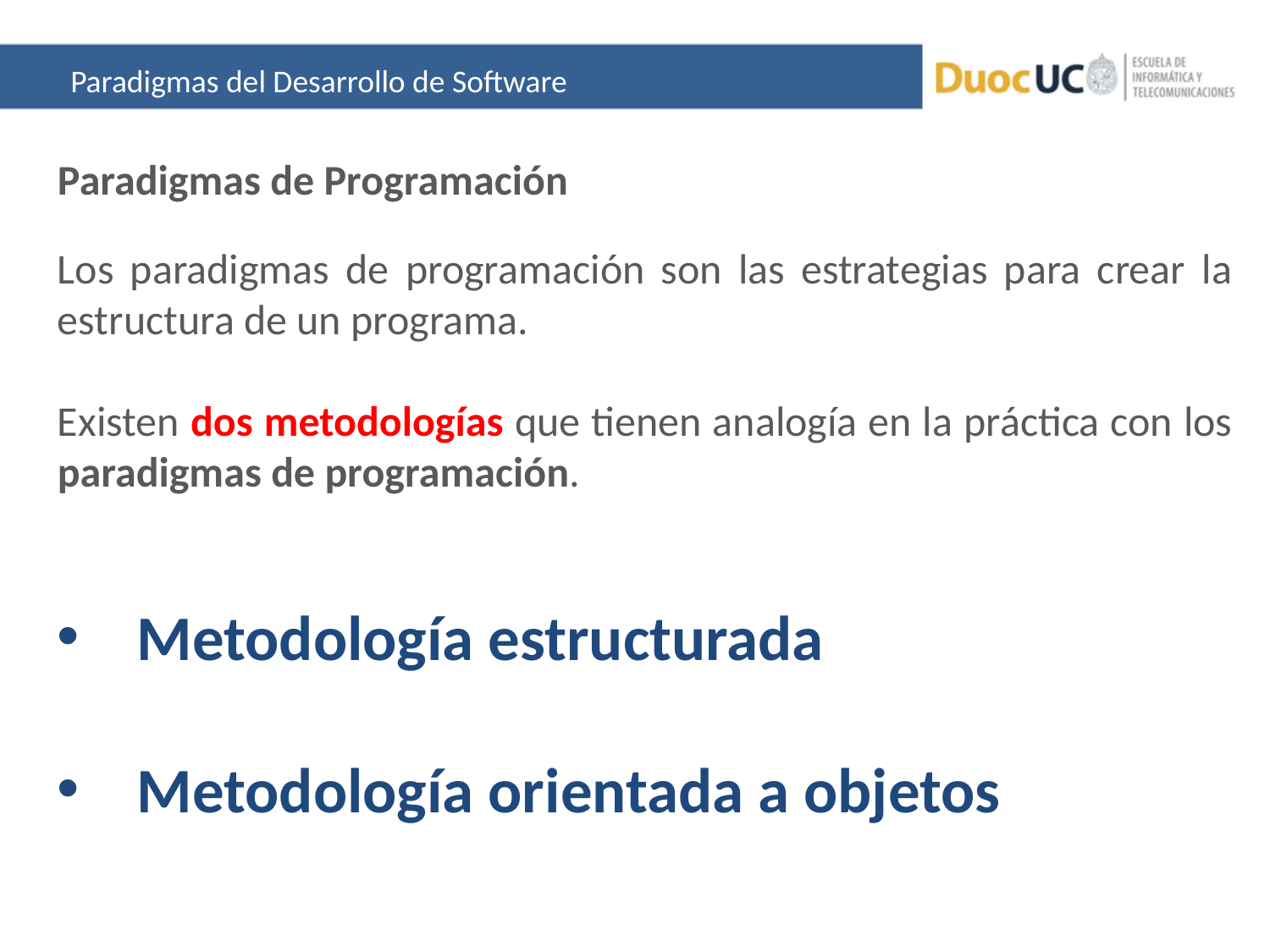

Paradigmas del Desarrollo de Software
Paradigmas de Programación

Los paradigmas de programación son las estrategias para crear la estructura de un programa.

Existen dos metodologías que tienen analogía en la práctica con los paradigmas de programación.

Metodología estructurada

Metodología orientada a objetos